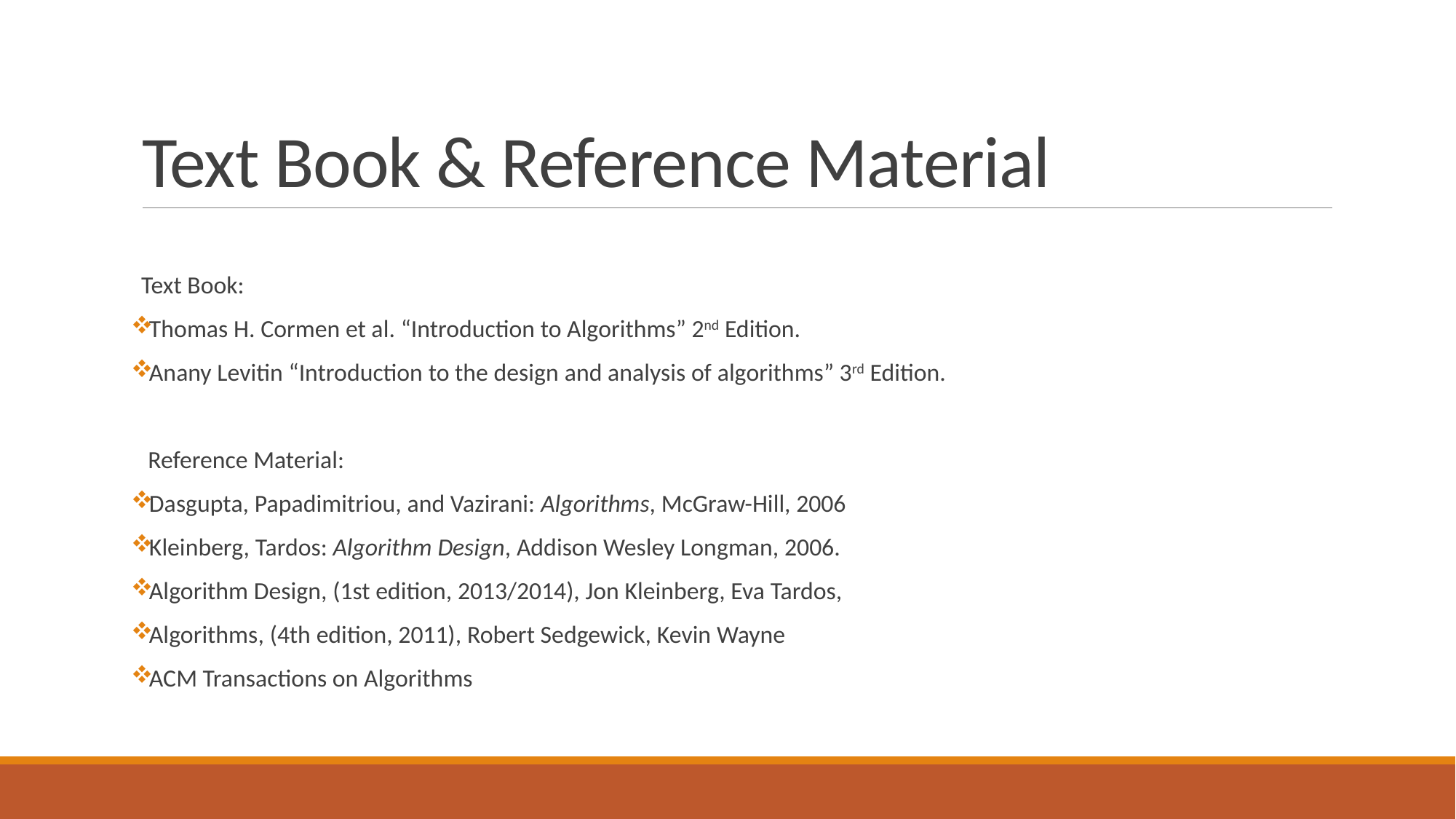

# Text Book & Reference Material

Text Book:
Thomas H. Cormen et al. “Introduction to Algorithms” 2nd Edition.
Anany Levitin “Introduction to the design and analysis of algorithms” 3rd Edition.

   Reference Material:
Dasgupta, Papadimitriou, and Vazirani: Algorithms, McGraw-Hill, 2006
Kleinberg, Tardos: Algorithm Design, Addison Wesley Longman, 2006.
Algorithm Design, (1st edition, 2013/2014), Jon Kleinberg, Eva Tardos,
Algorithms, (4th edition, 2011), Robert Sedgewick, Kevin Wayne
ACM Transactions on Algorithms